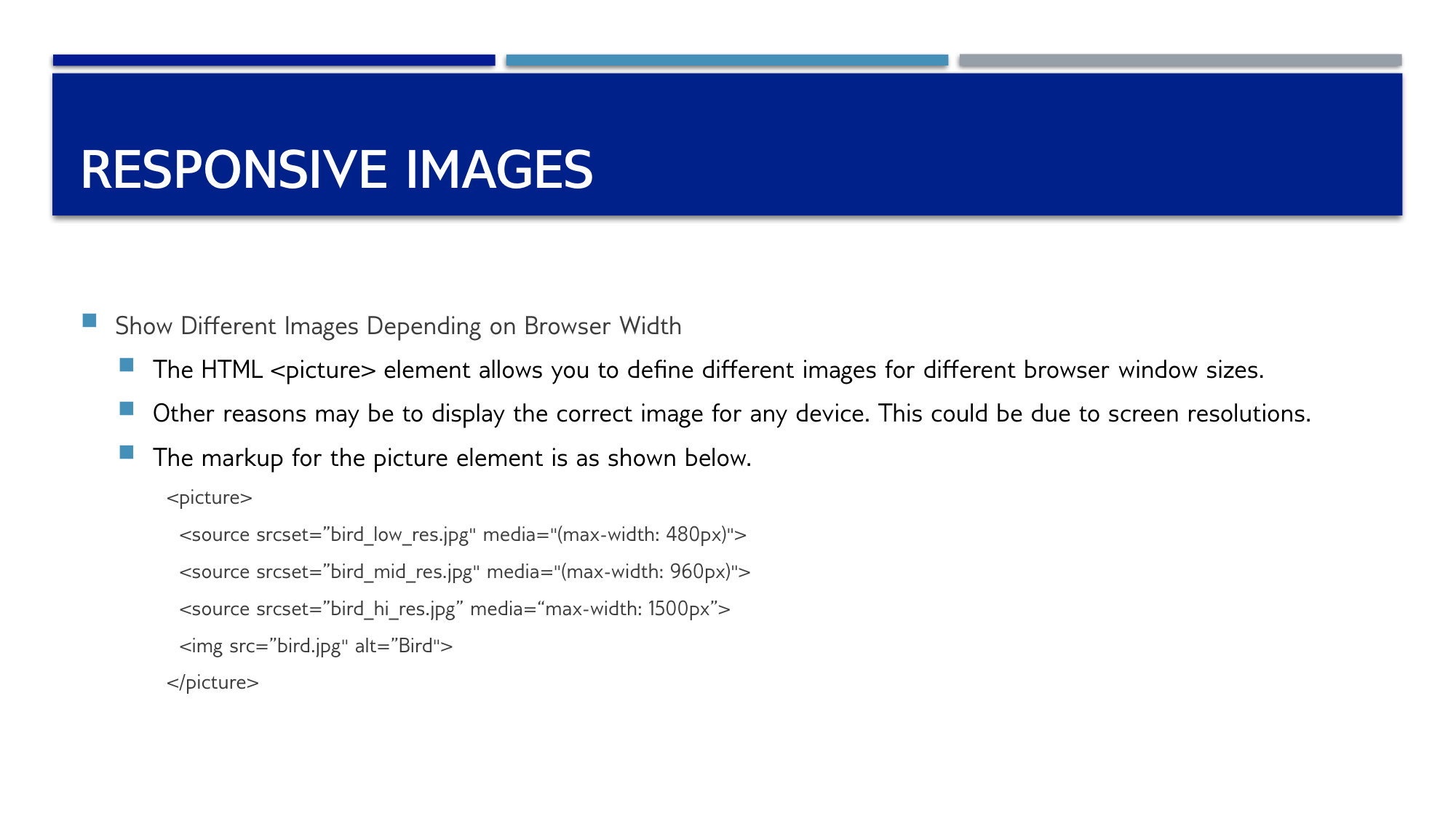

# Responsive Images

Show Different Images Depending on Browser Width
The HTML <picture> element allows you to define different images for different browser window sizes.
Other reasons may be to display the correct image for any device. This could be due to screen resolutions.
The markup for the picture element is as shown below.
<picture>
  <source srcset=”bird_low_res.jpg" media="(max-width: 480px)">
  <source srcset=”bird_mid_res.jpg" media="(max-width: 960px)">
  <source srcset=”bird_hi_res.jpg” media=“max-width: 1500px”>
  <img src=”bird.jpg" alt=”Bird">
</picture>